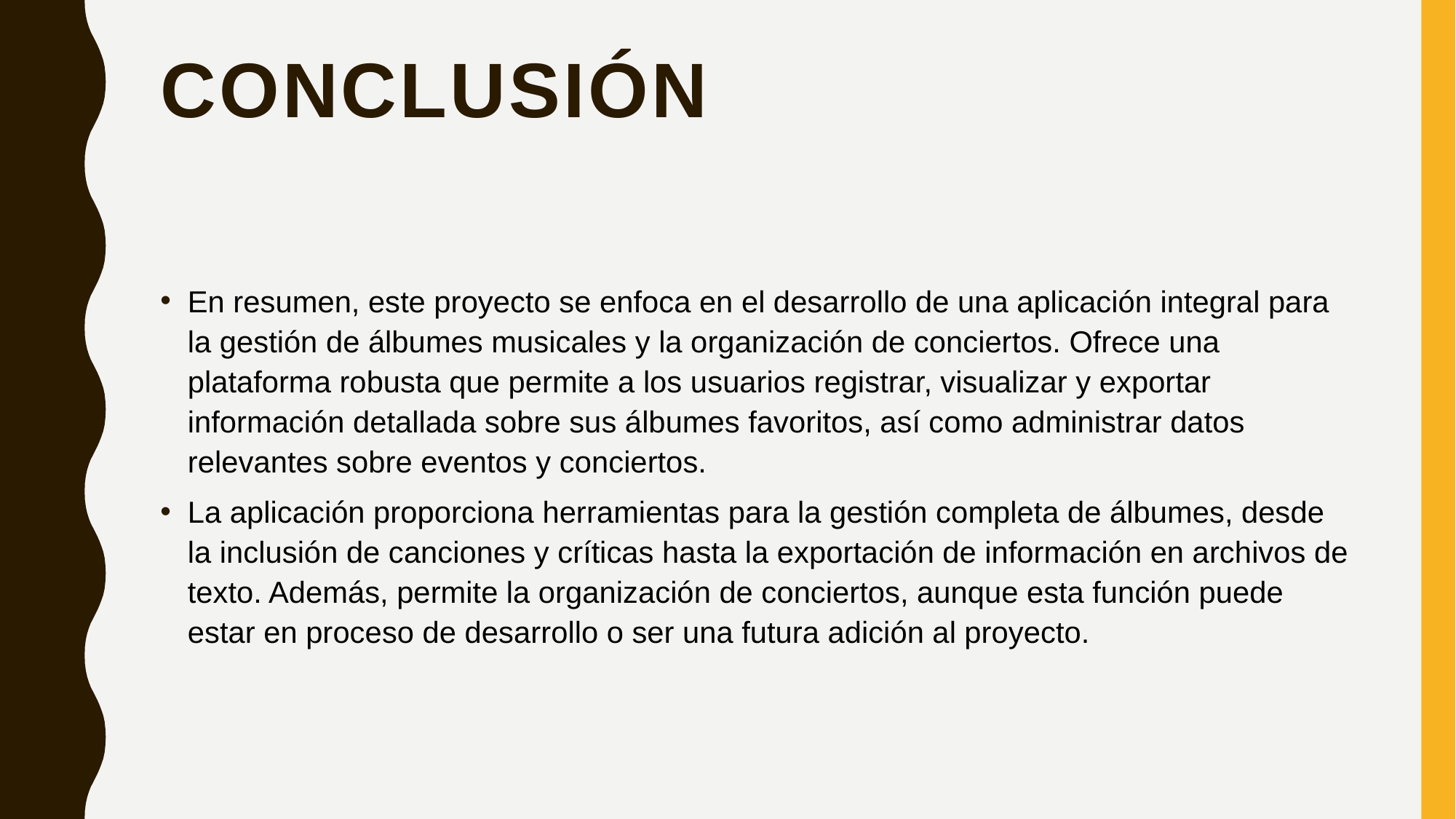

# Conclusión
En resumen, este proyecto se enfoca en el desarrollo de una aplicación integral para la gestión de álbumes musicales y la organización de conciertos. Ofrece una plataforma robusta que permite a los usuarios registrar, visualizar y exportar información detallada sobre sus álbumes favoritos, así como administrar datos relevantes sobre eventos y conciertos.
La aplicación proporciona herramientas para la gestión completa de álbumes, desde la inclusión de canciones y críticas hasta la exportación de información en archivos de texto. Además, permite la organización de conciertos, aunque esta función puede estar en proceso de desarrollo o ser una futura adición al proyecto.